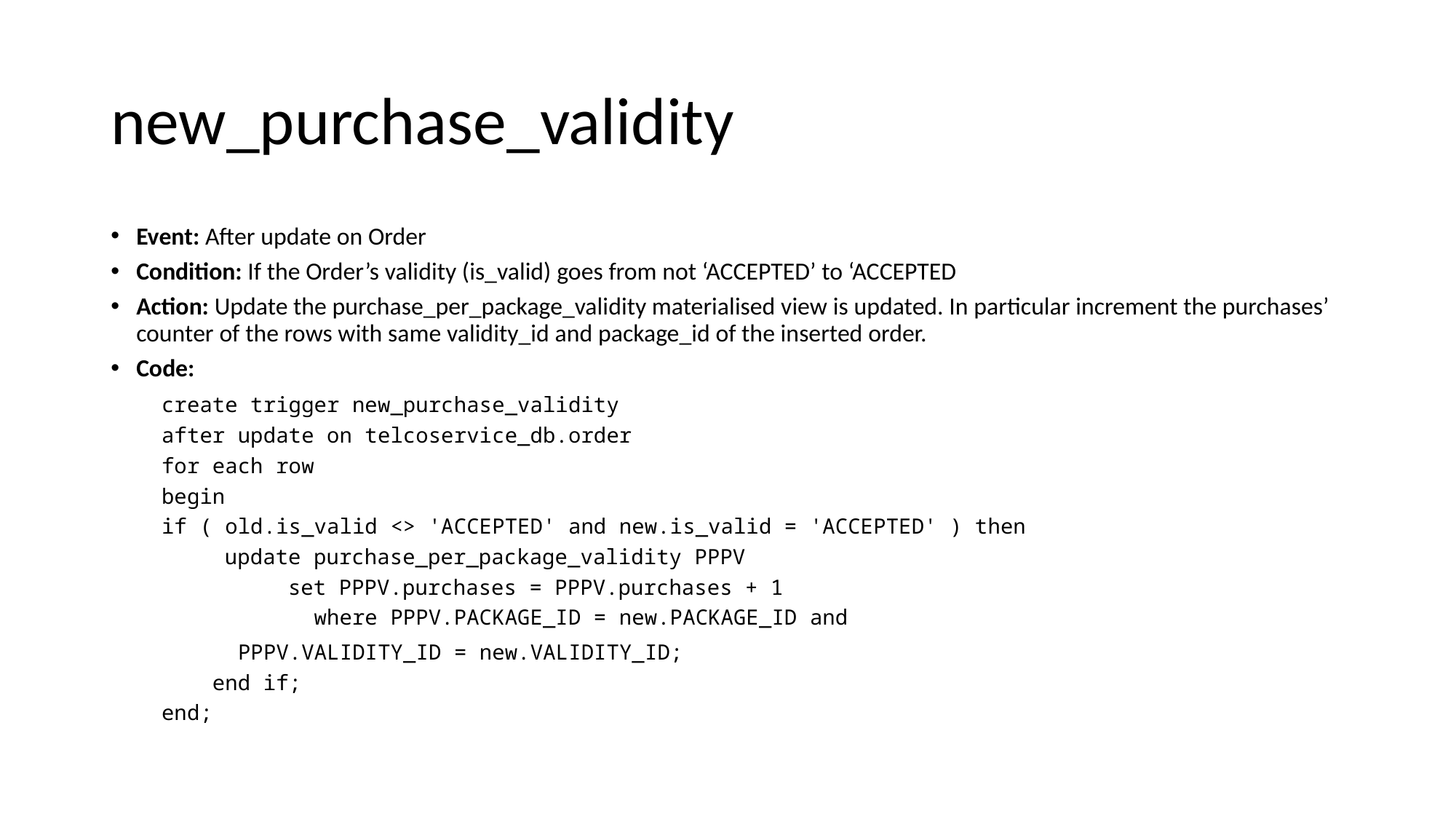

# new_purchase_validity
Event: After update on Order
Condition: If the Order’s validity (is_valid) goes from not ‘ACCEPTED’ to ‘ACCEPTED
Action: Update the purchase_per_package_validity materialised view is updated. In particular increment the purchases’ counter of the rows with same validity_id and package_id of the inserted order.
Code:
create trigger new_purchase_validity
after update on telcoservice_db.order
for each row
begin
	if ( old.is_valid <> 'ACCEPTED' and new.is_valid = 'ACCEPTED' ) then
   		update purchase_per_package_validity PPPV
     	set PPPV.purchases = PPPV.purchases + 1
            where PPPV.PACKAGE_ID = new.PACKAGE_ID and
		      PPPV.VALIDITY_ID = new.VALIDITY_ID;
    end if;
end;